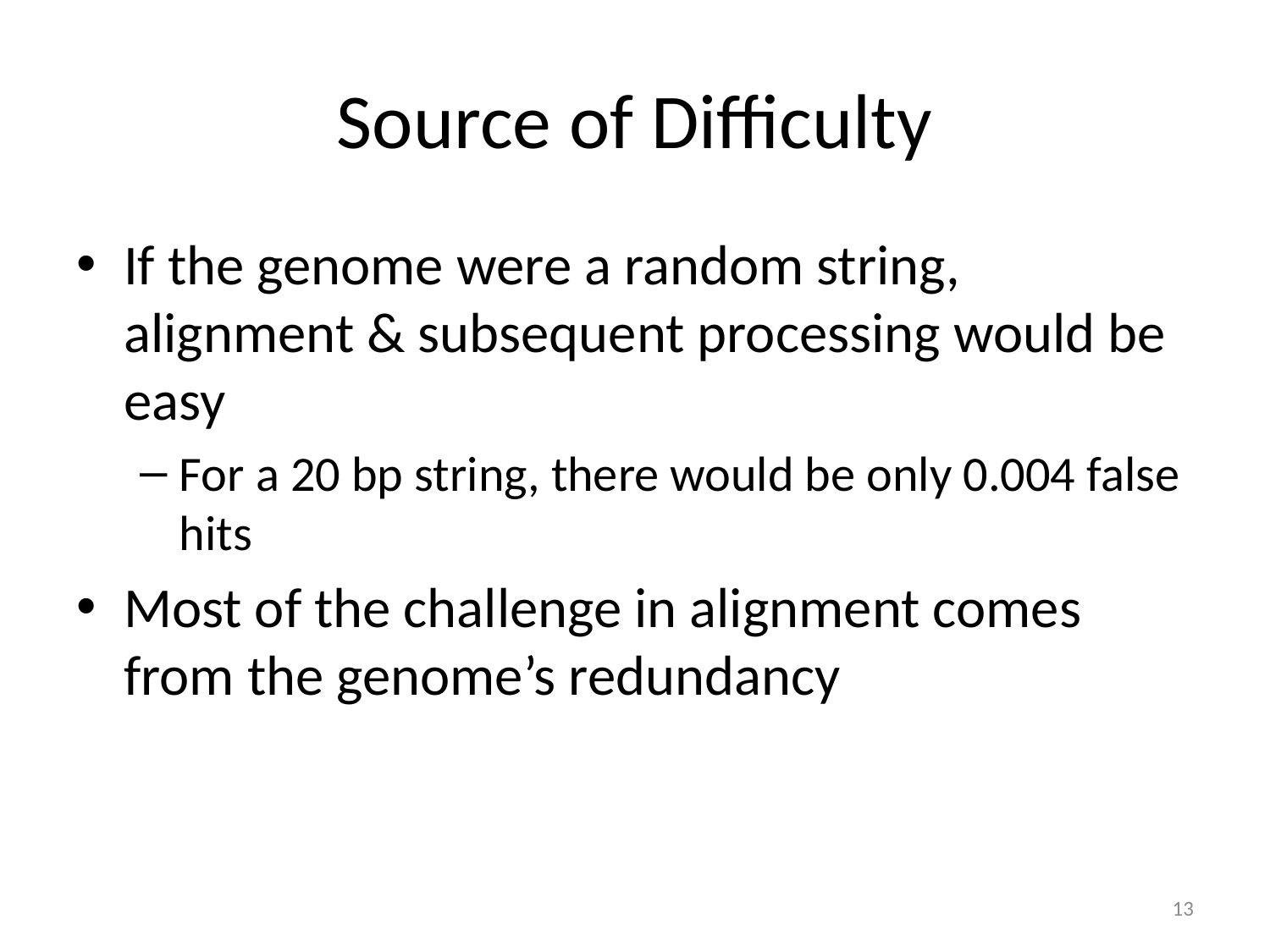

# Source of Difficulty
If the genome were a random string, alignment & subsequent processing would be easy
For a 20 bp string, there would be only 0.004 false hits
Most of the challenge in alignment comes from the genome’s redundancy
13